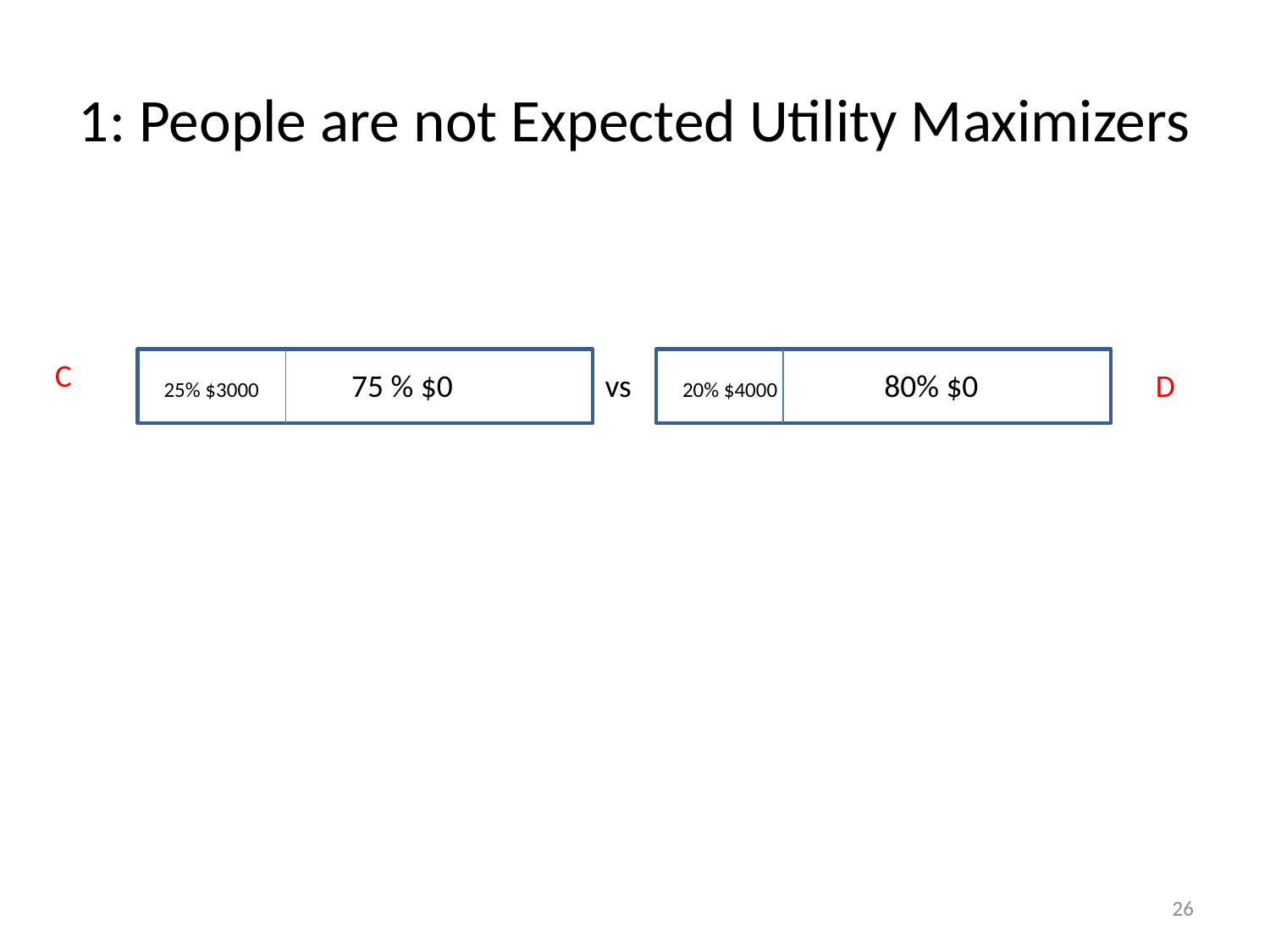

# 1: People are not Expected Utility Maximizers
C

75 % $0
vs
80% $0
D
25% $3000
20% $4000
26